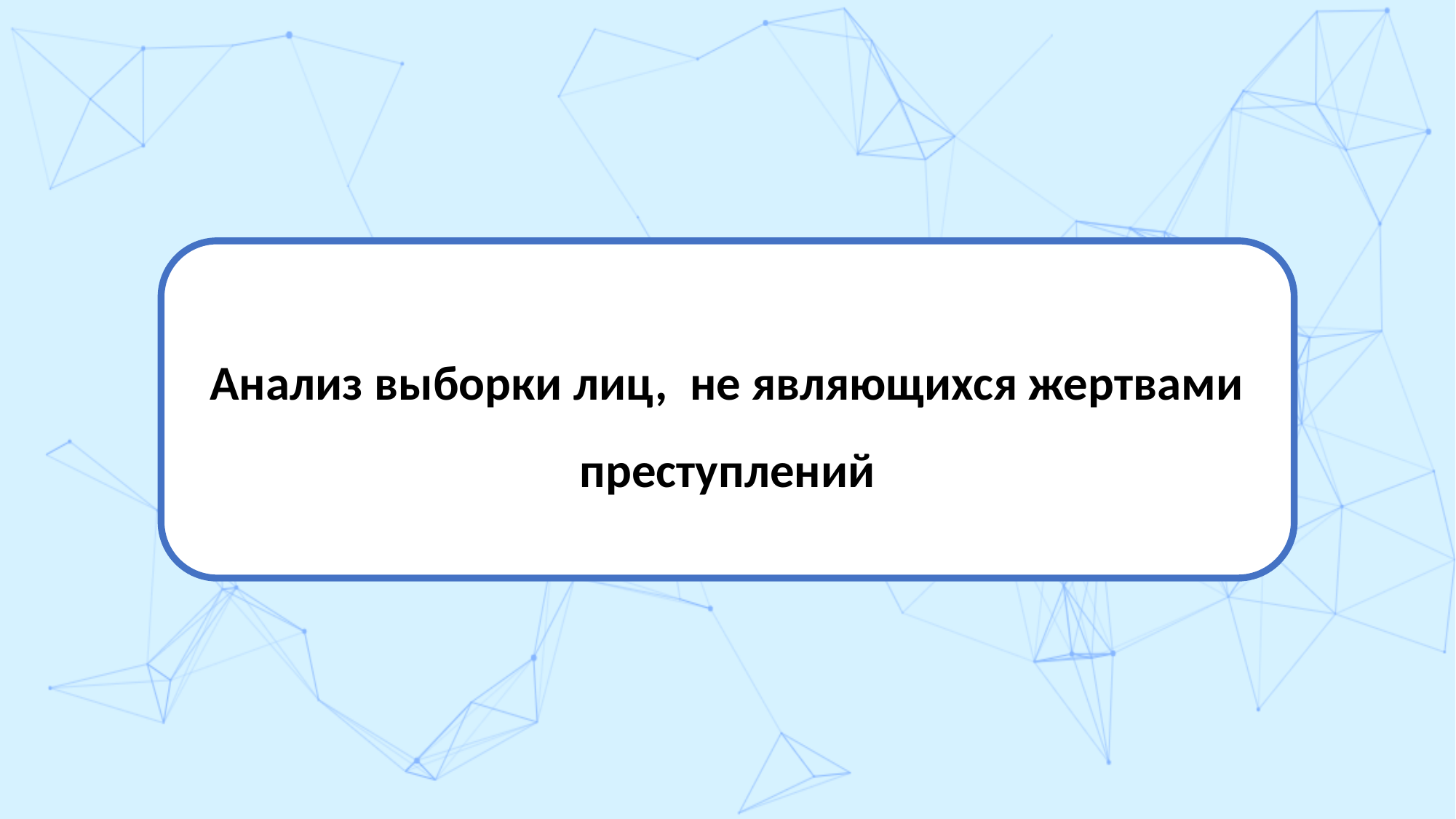

Анализ выборки лиц,  не являющихся жертвами преступлений